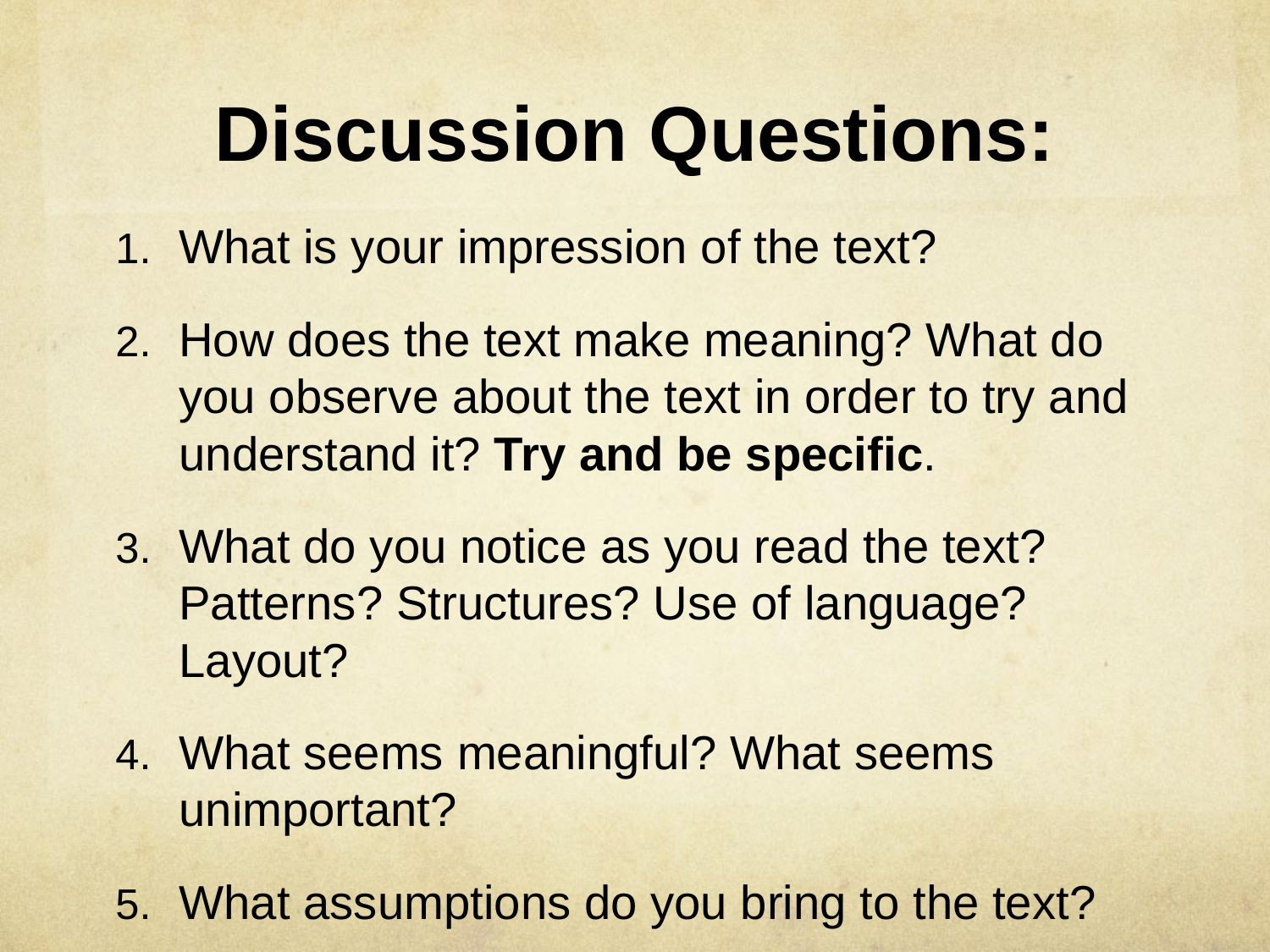

# Discussion Questions:
What is your impression of the text?
How does the text make meaning? What do you observe about the text in order to try and understand it? Try and be specific.
What do you notice as you read the text? Patterns? Structures? Use of language? Layout?
What seems meaningful? What seems unimportant?
What assumptions do you bring to the text?